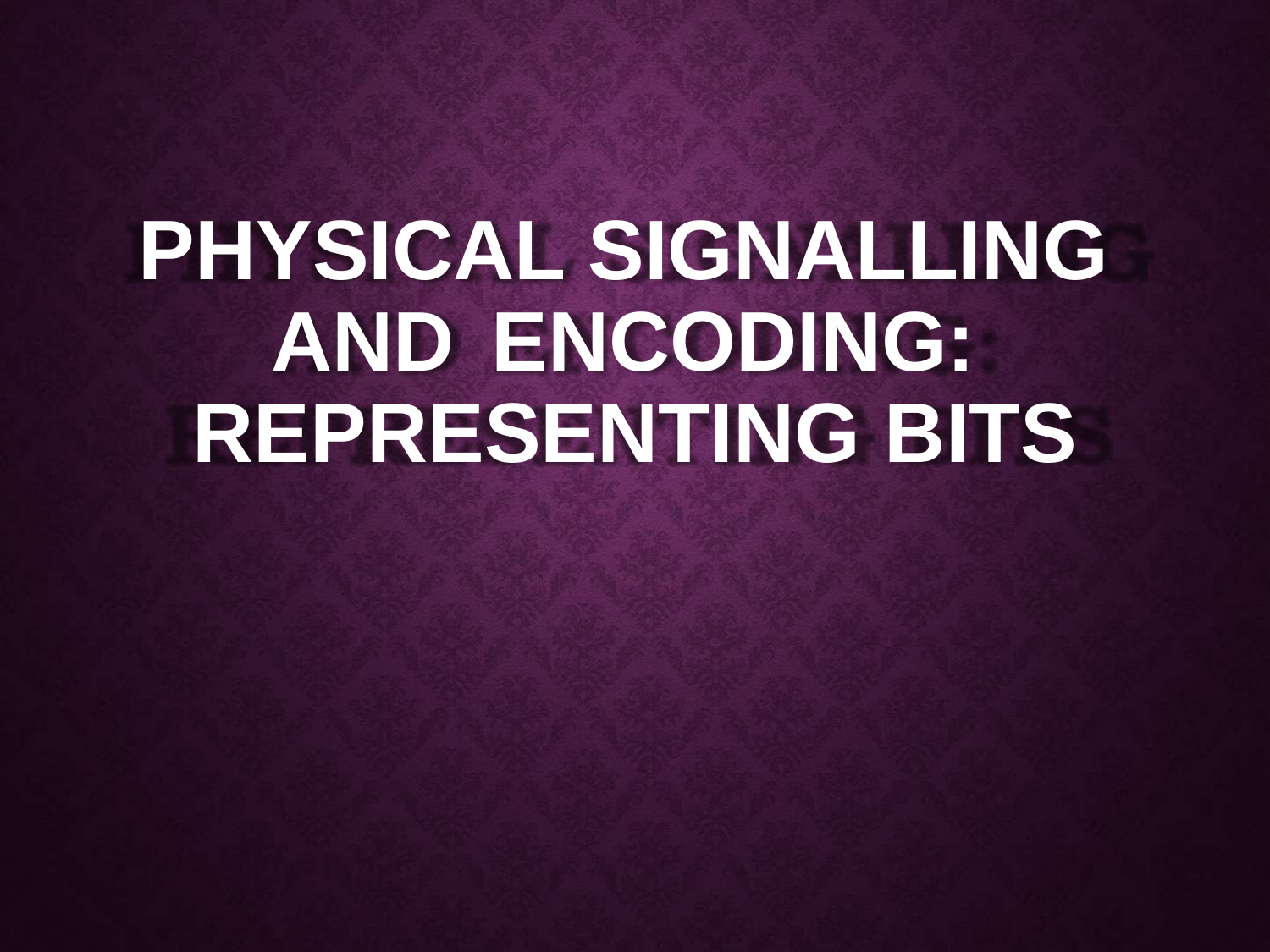

# PHYSICAL SIGNALLING  AND	ENCODING:  REPRESENTING BITS